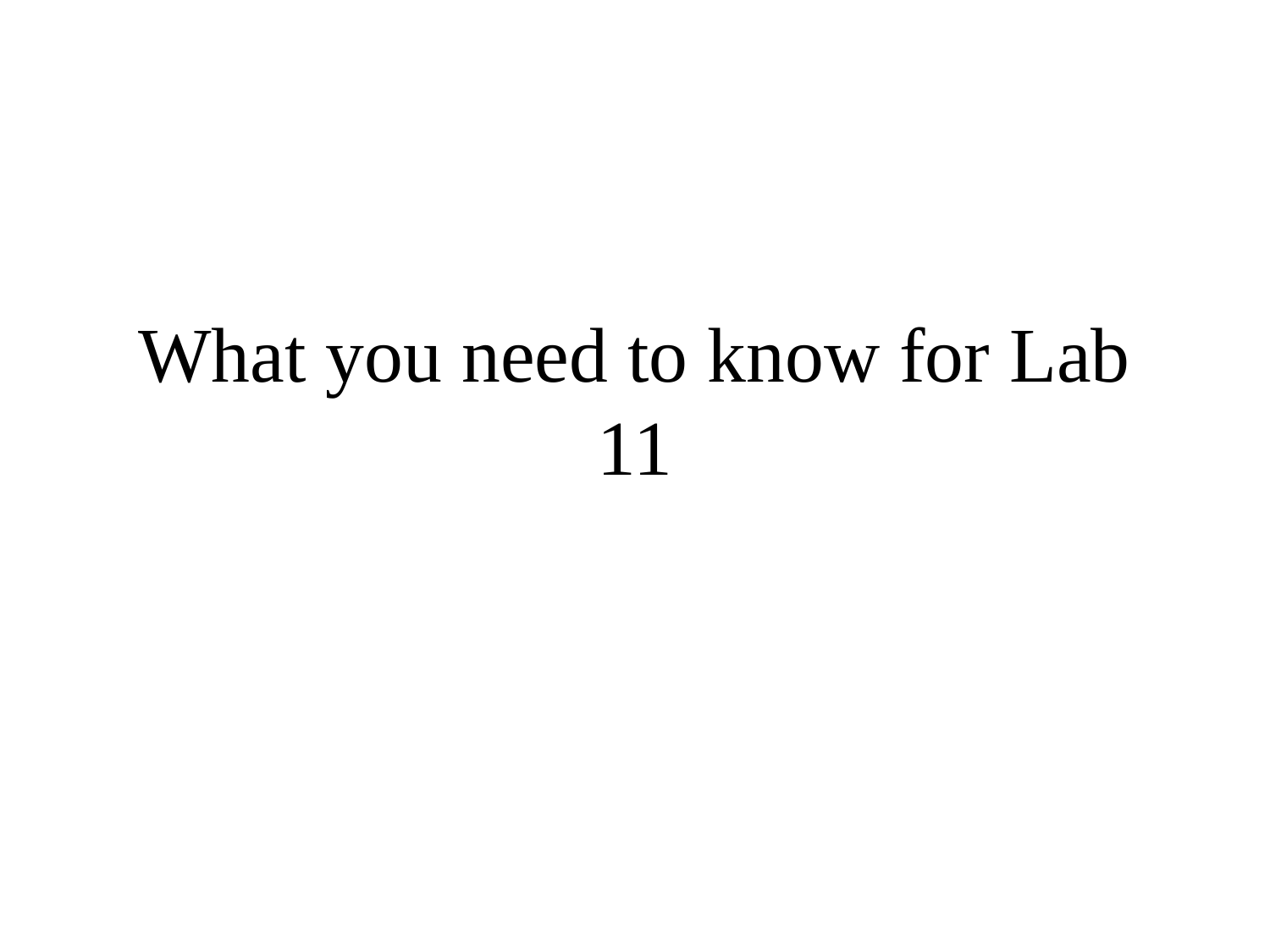

# What you need to know for Lab 11